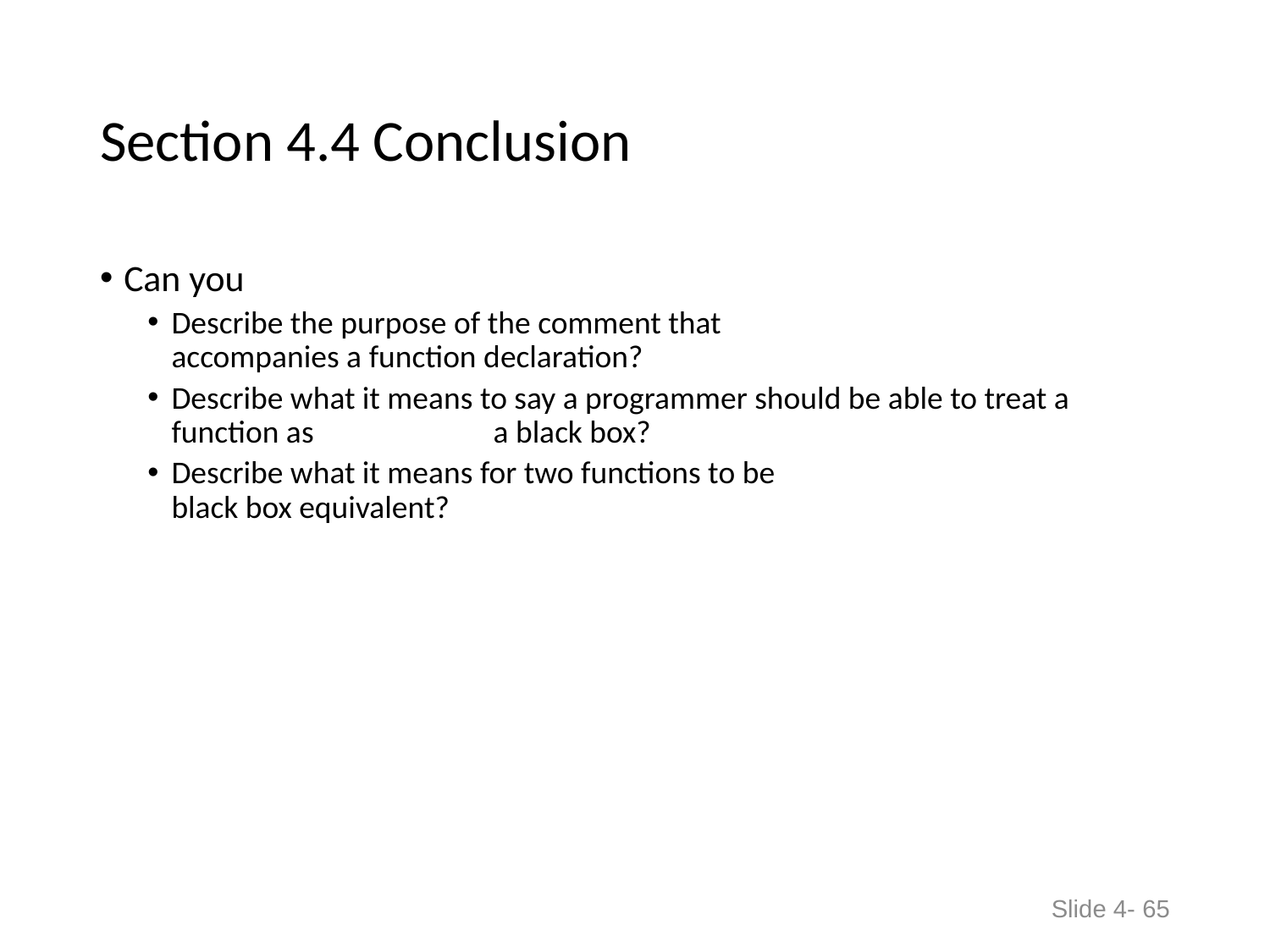

# Section 4.4 Conclusion
Can you
Describe the purpose of the comment that
accompanies a function declaration?
Describe what it means to say a programmer should be able to treat a function as                         a black box?
Describe what it means for two functions to be
black box equivalent?
Slide 4- 65